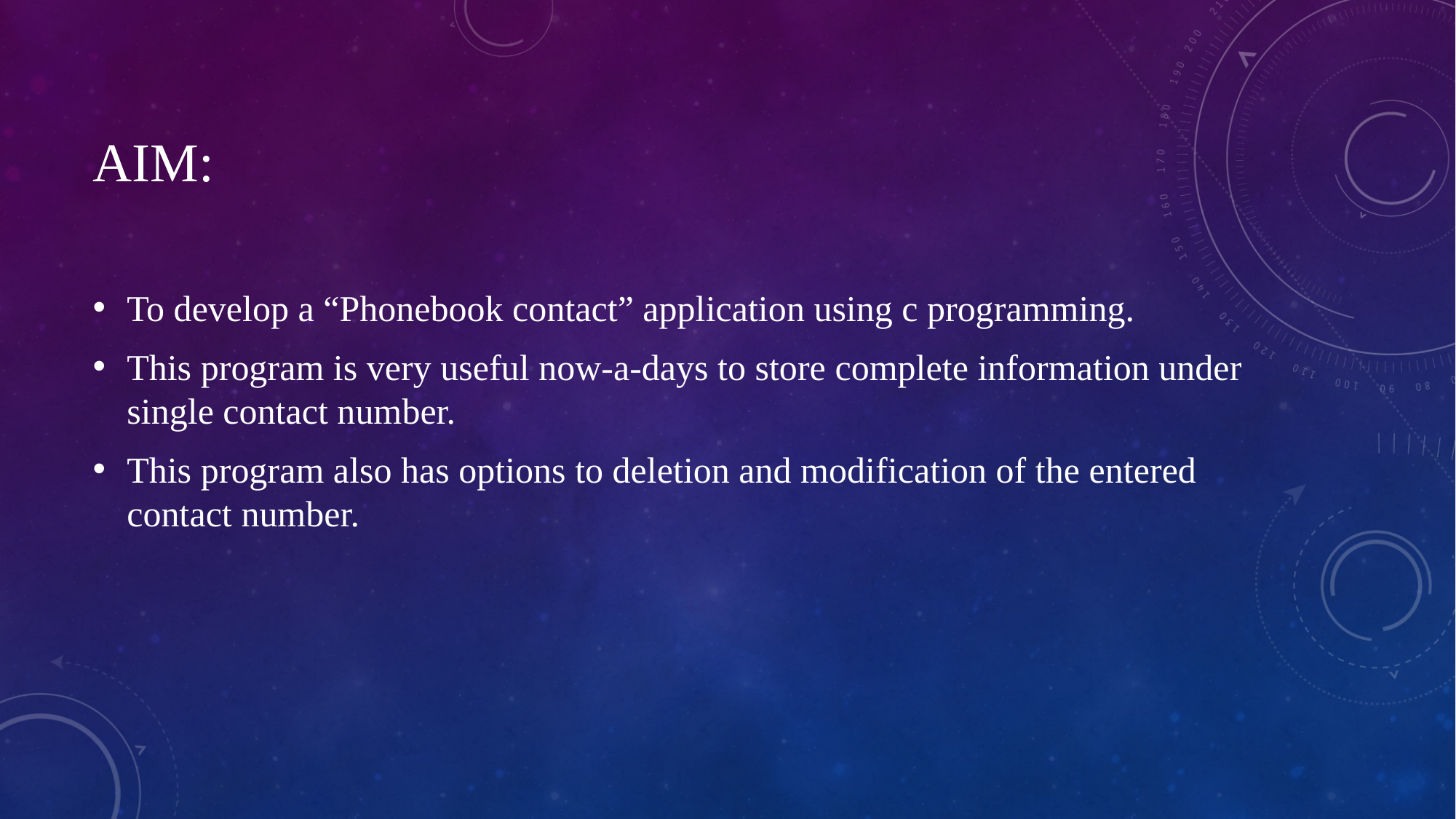

# AIM:
To develop a “Phonebook contact” application using c programming.
This program is very useful now-a-days to store complete information under single contact number.
This program also has options to deletion and modification of the entered contact number.